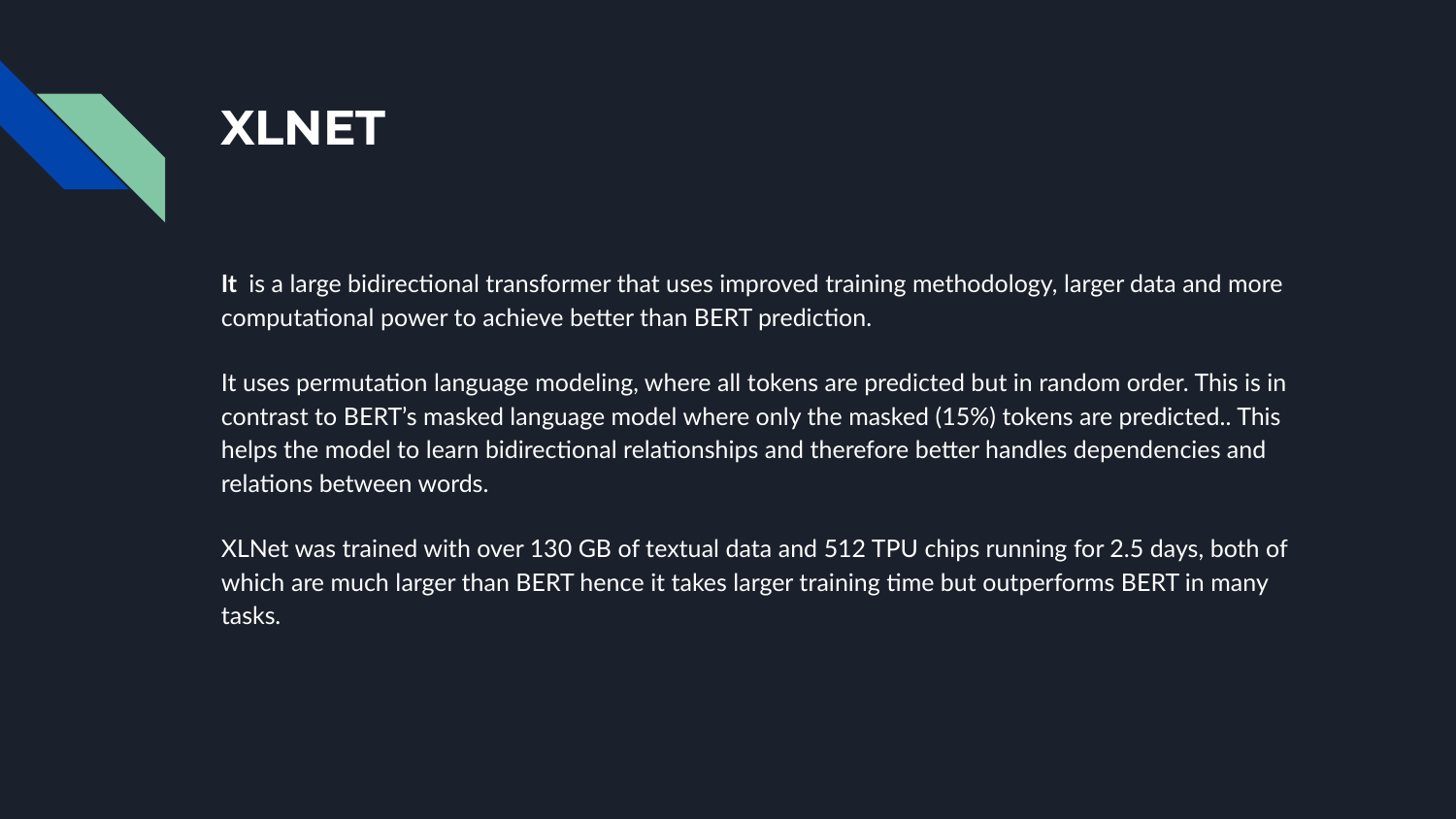

# XLNET
It  is a large bidirectional transformer that uses improved training methodology, larger data and more computational power to achieve better than BERT prediction.
It uses permutation language modeling, where all tokens are predicted but in random order. This is in contrast to BERT’s masked language model where only the masked (15%) tokens are predicted.. This helps the model to learn bidirectional relationships and therefore better handles dependencies and relations between words.
XLNet was trained with over 130 GB of textual data and 512 TPU chips running for 2.5 days, both of which are much larger than BERT hence it takes larger training time but outperforms BERT in many tasks.